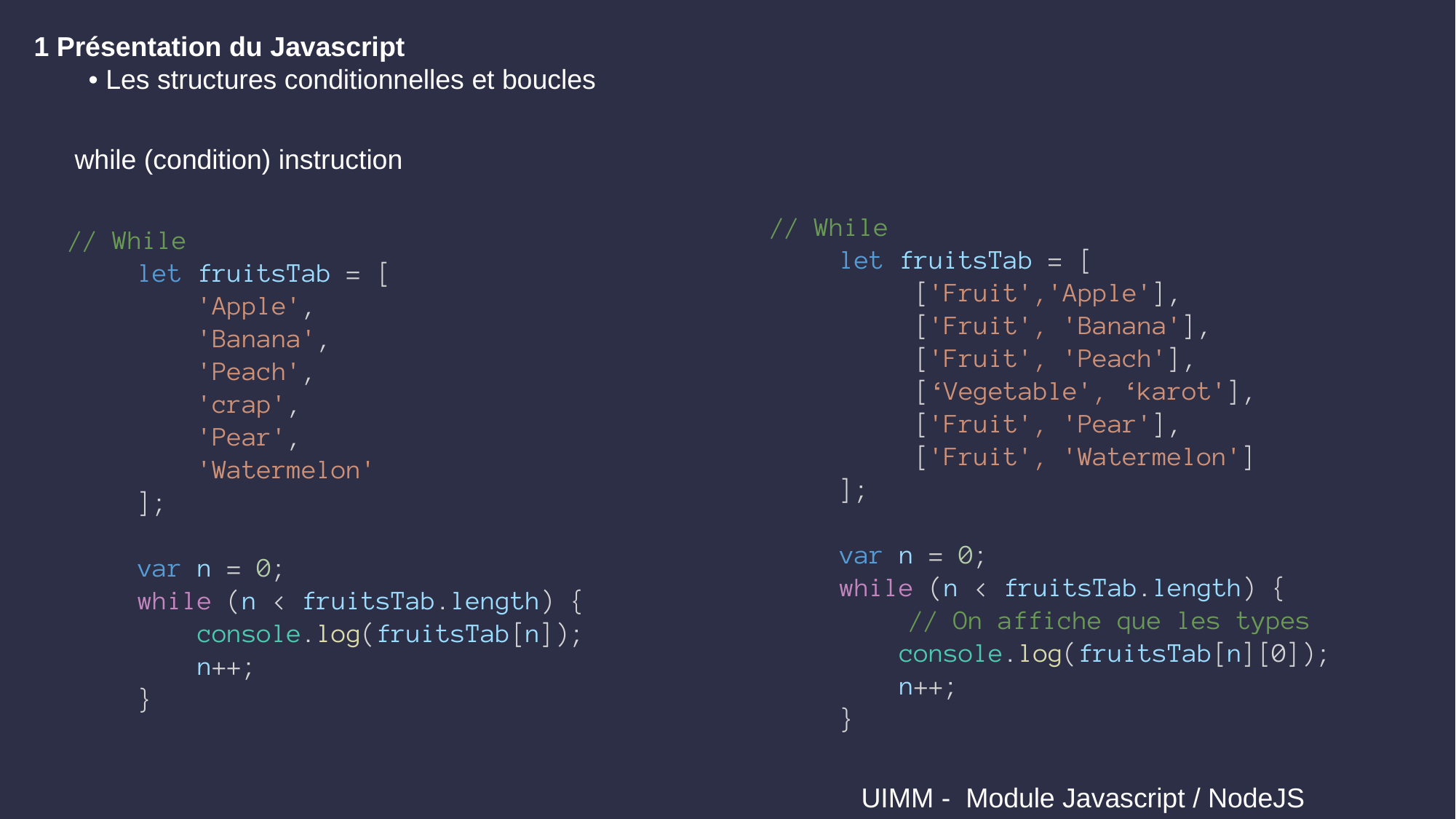

1 Présentation du Javascript
• Les structures conditionnelles et boucles
while (condition) instruction

	// While
            let fruitsTab = [
                 ['Fruit','Apple'],
                 ['Fruit', 'Banana'],
                 ['Fruit', 'Peach'],
                 [‘Vegetable', ‘karot'],
                 ['Fruit', 'Pear'],
                 ['Fruit', 'Watermelon']
            ];
            var n = 0;
            while (n < fruitsTab.length) {
		  // On affiche que les types
                console.log(fruitsTab[n][0]);
                n++;
            }
	// While
            let fruitsTab = [
                'Apple',
                'Banana',
                'Peach',
                'crap',
                'Pear',
                'Watermelon'
            ];
            var n = 0;
            while (n < fruitsTab.length) {
                console.log(fruitsTab[n]);
                n++;
            }
                     UIMM -  Module Javascript / NodeJS